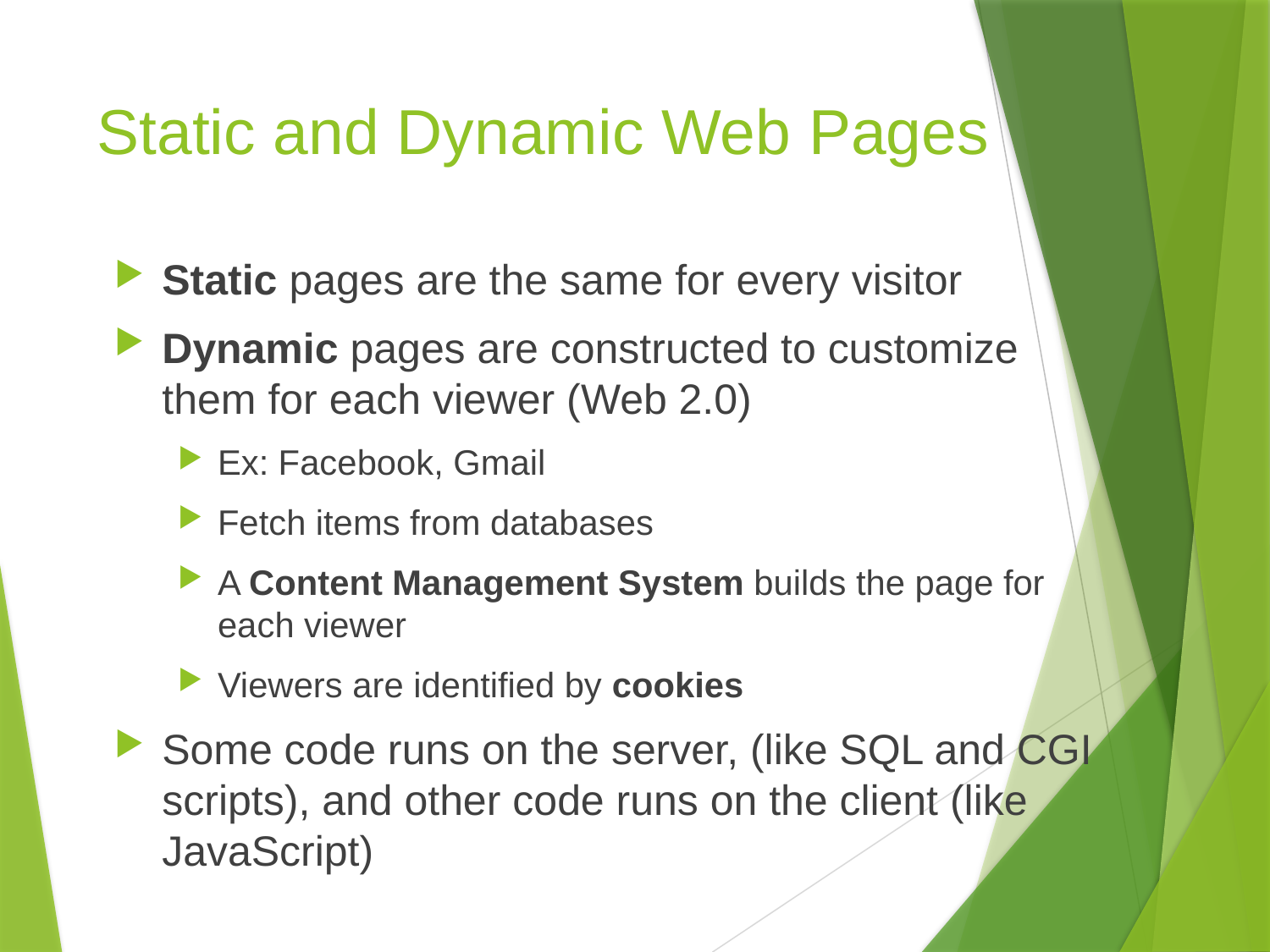

# Static and Dynamic Web Pages
Static pages are the same for every visitor
Dynamic pages are constructed to customize them for each viewer (Web 2.0)
Ex: Facebook, Gmail
Fetch items from databases
A Content Management System builds the page for each viewer
Viewers are identified by cookies
Some code runs on the server, (like SQL and CGI scripts), and other code runs on the client (like JavaScript)